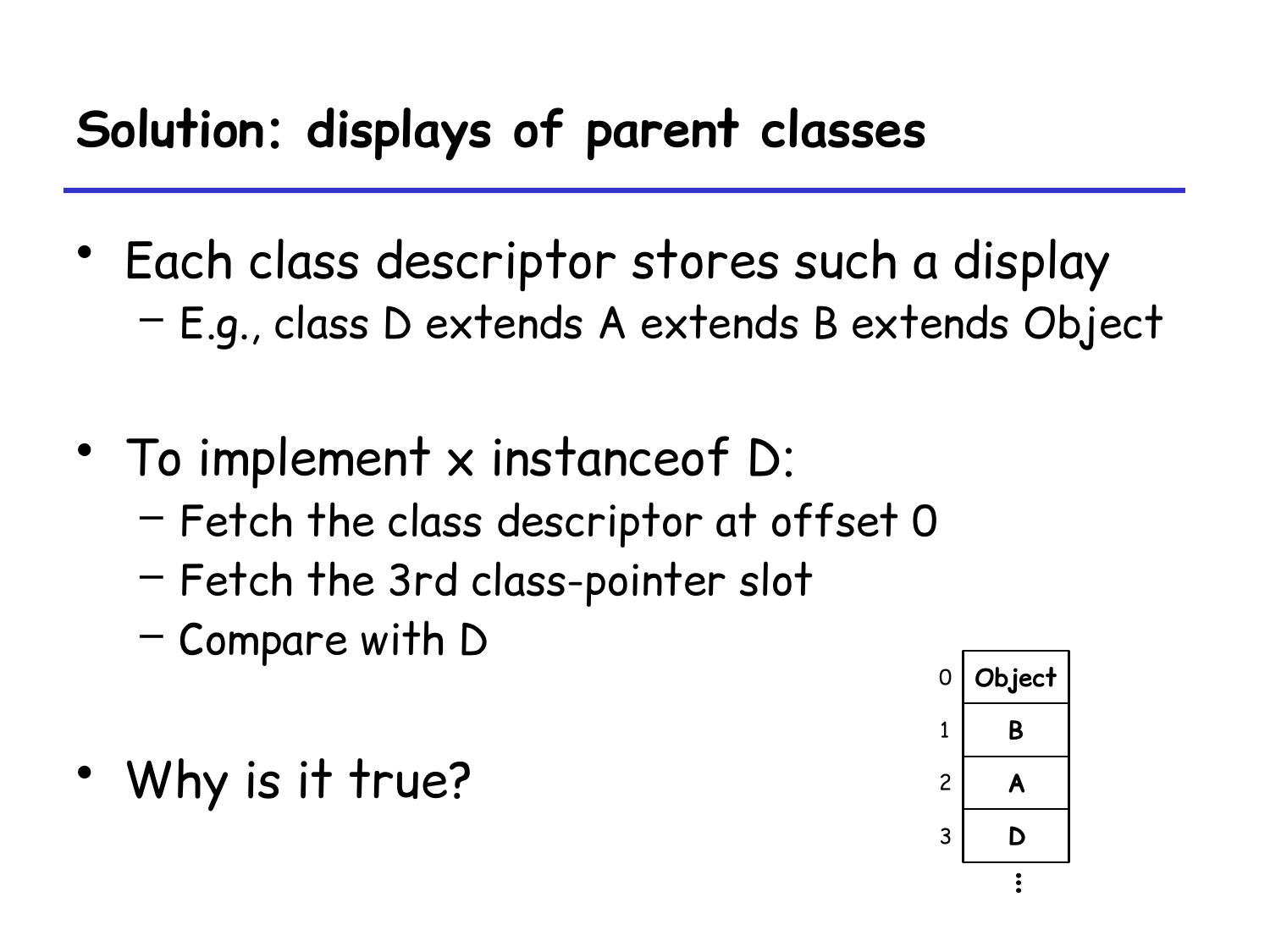

# Solution: displays of parent classes
Each class descriptor stores such a display
E.g., class D extends A extends B extends Object

To implement x instanceof D:
Fetch the class descriptor at offset 0
Fetch the 3rd class-pointer slot
Compare with D

Why is it true?

Object
0

B
1

A
2

D
3
…
6